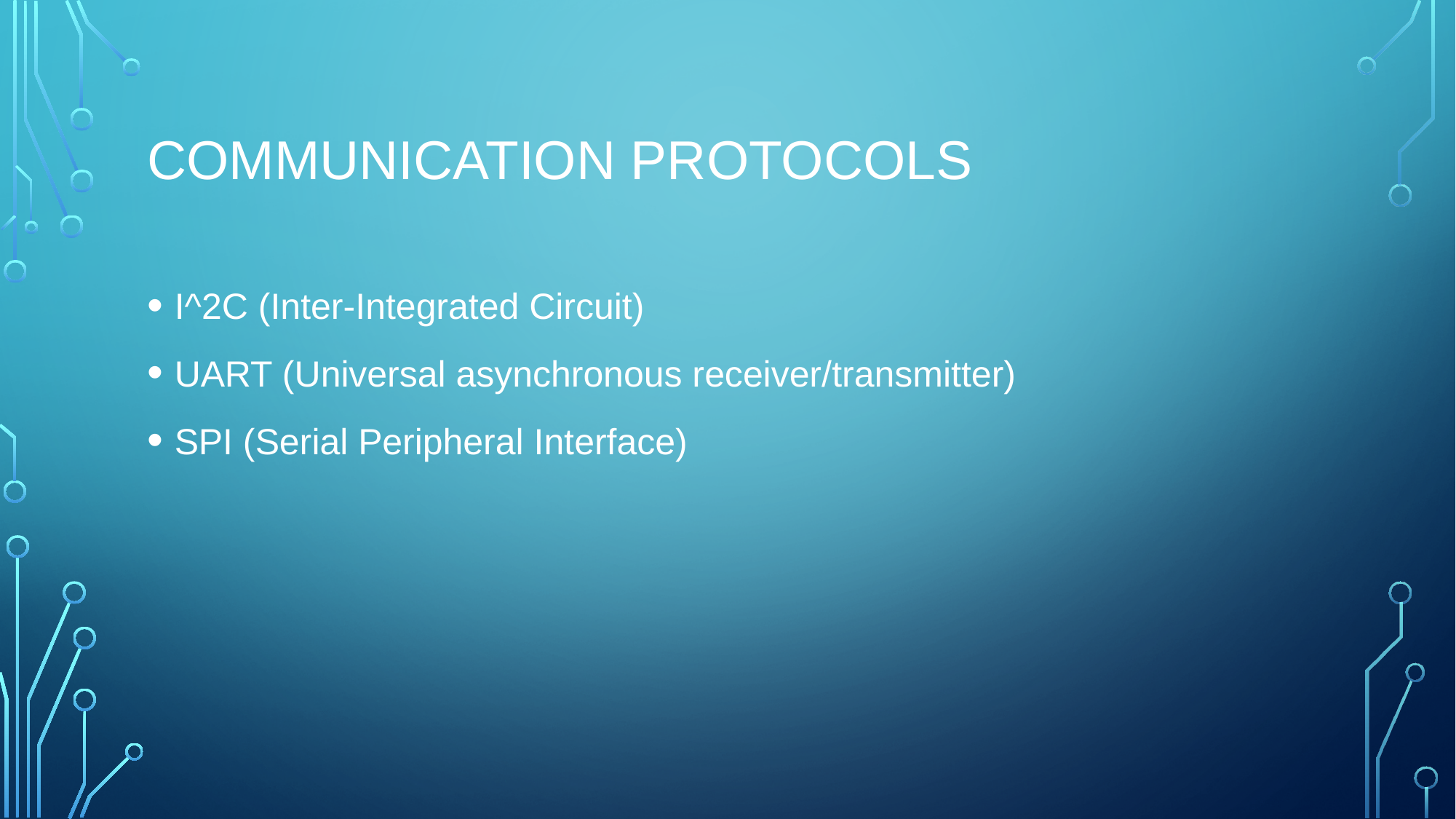

# Communication Protocols
I^2C (Inter-Integrated Circuit)
UART (Universal asynchronous receiver/transmitter)
SPI (Serial Peripheral Interface)